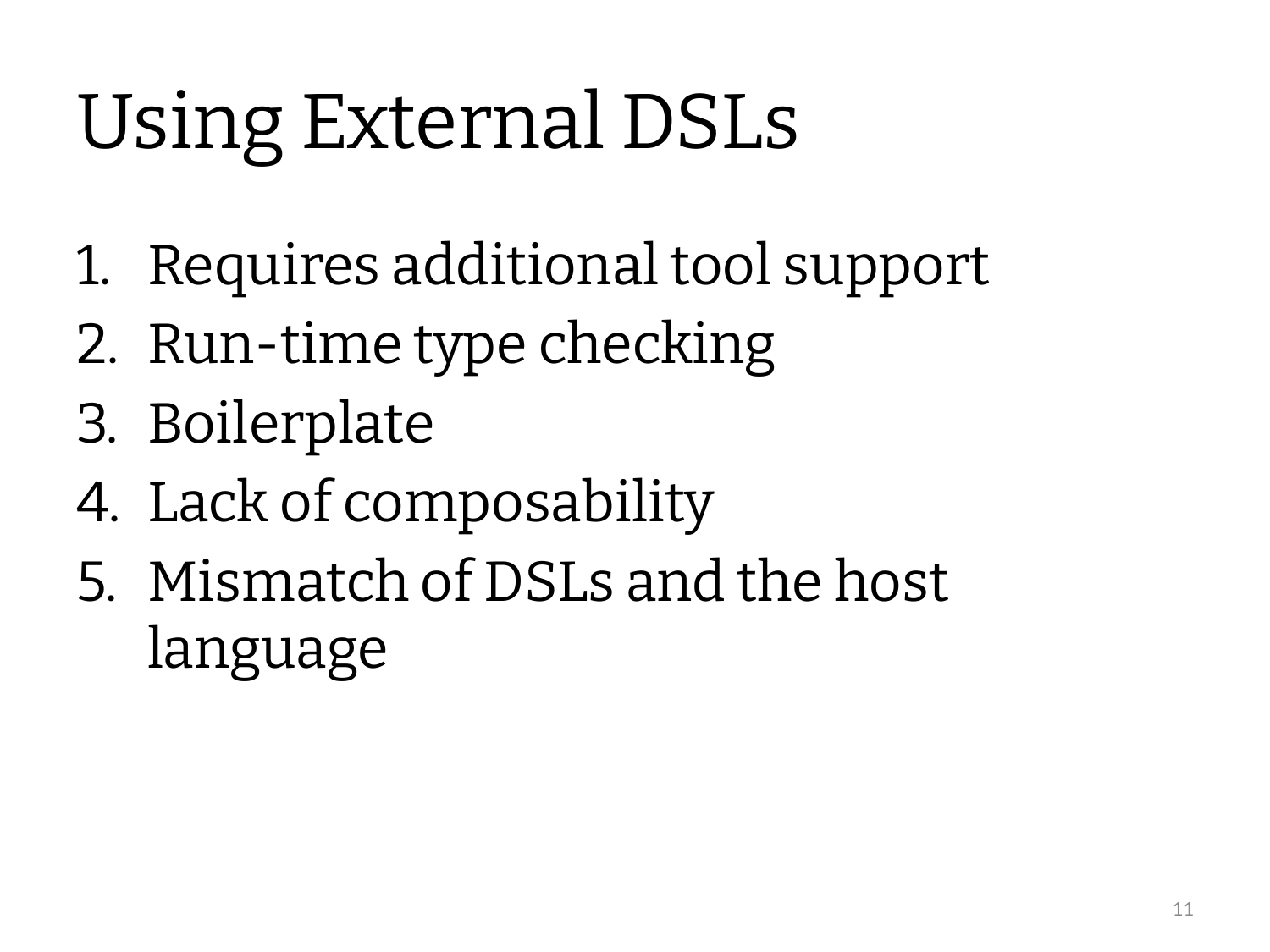

# Using External DSLs
Requires additional tool support
Run-time type checking
Boilerplate
Lack of composability
Mismatch of DSLs and the host language
11